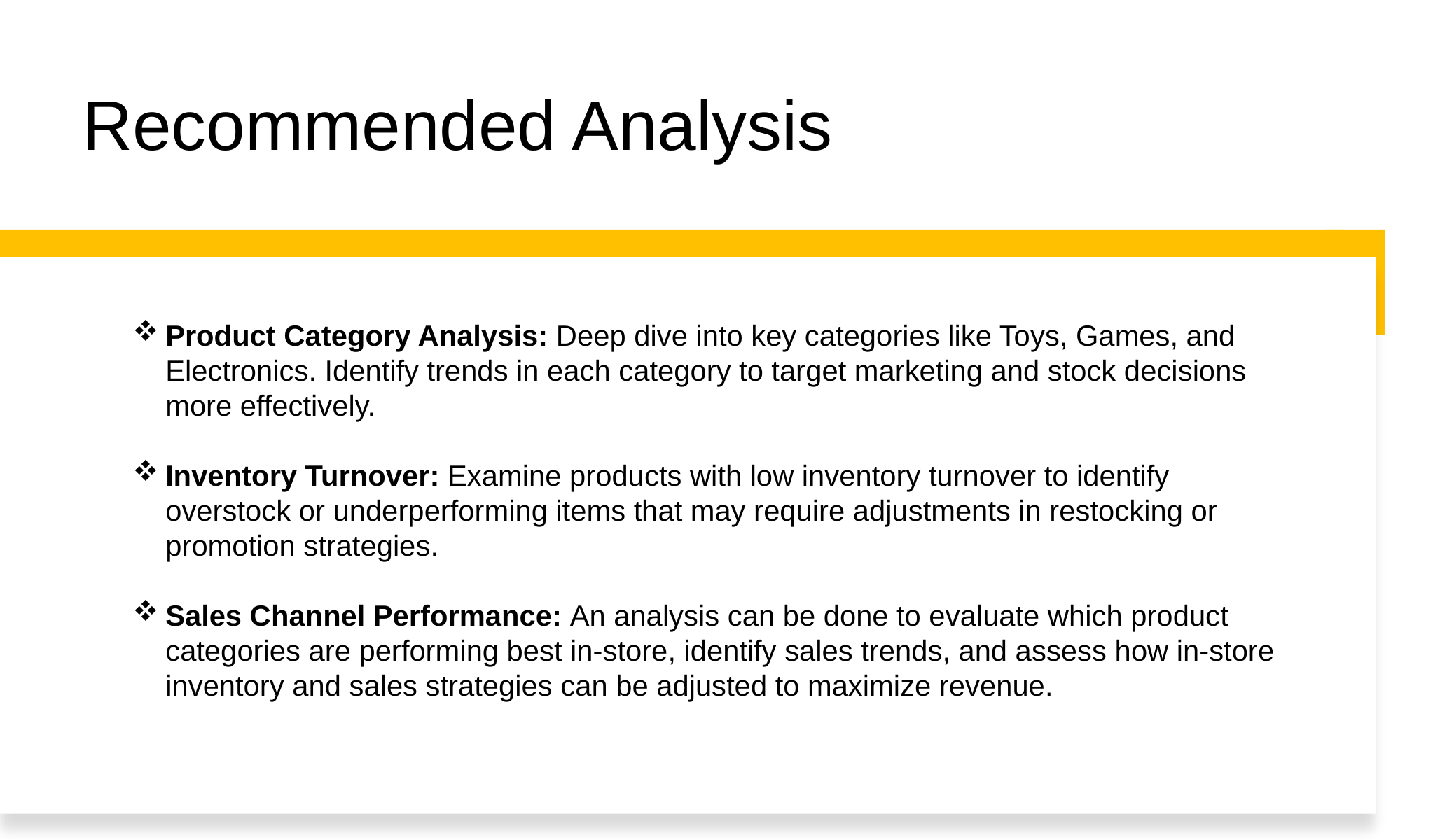

# Recommended Analysis

Product Category Analysis: Deep dive into key categories like Toys, Games, and Electronics. Identify trends in each category to target marketing and stock decisions more effectively.

Inventory Turnover: Examine products with low inventory turnover to identify overstock or underperforming items that may require adjustments in restocking or promotion strategies.

Sales Channel Performance: An analysis can be done to evaluate which product categories are performing best in-store, identify sales trends, and assess how in-store inventory and sales strategies can be adjusted to maximize revenue.